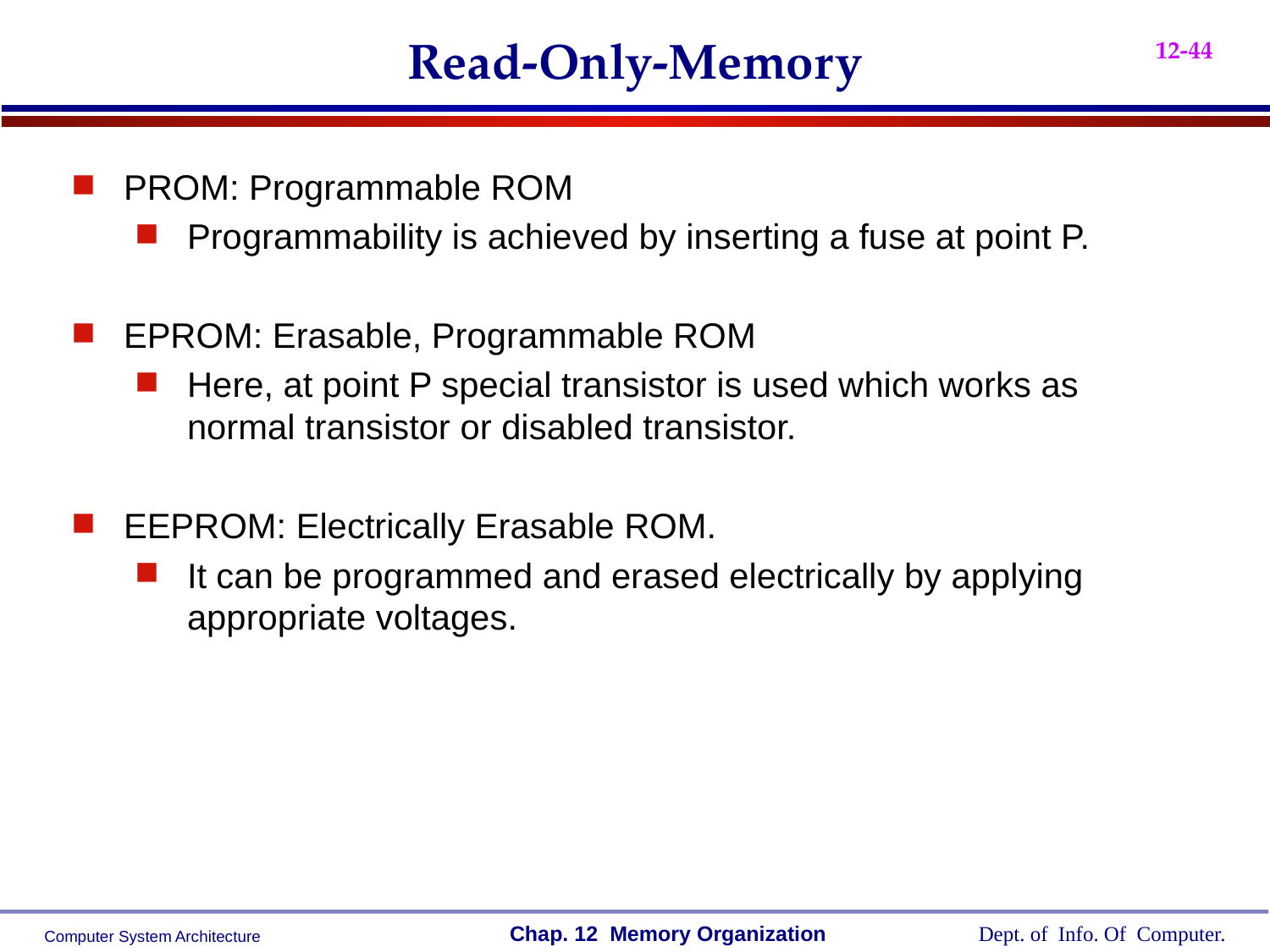

# Read-Only-Memory
PROM: Programmable ROM
Programmability is achieved by inserting a fuse at point P.

EPROM: Erasable, Programmable ROM
Here, at point P special transistor is used which works as normal transistor or disabled transistor.

EEPROM: Electrically Erasable ROM.
It can be programmed and erased electrically by applying appropriate voltages.